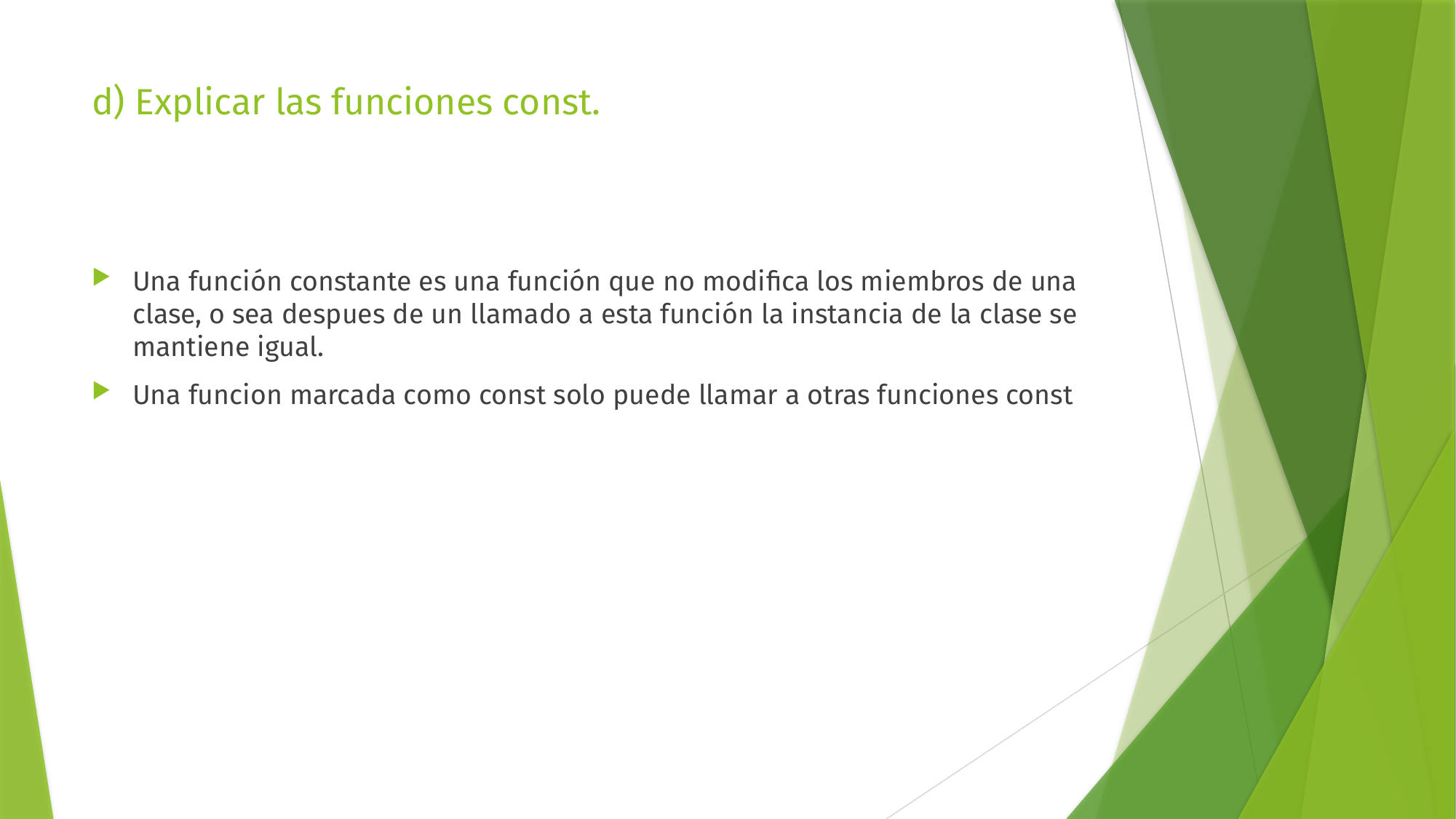

# d) Explicar las funciones const.
Una función constante es una función que no modifica los miembros de una clase, o sea despues de un llamado a esta función la instancia de la clase se mantiene igual.
Una funcion marcada como const solo puede llamar a otras funciones const